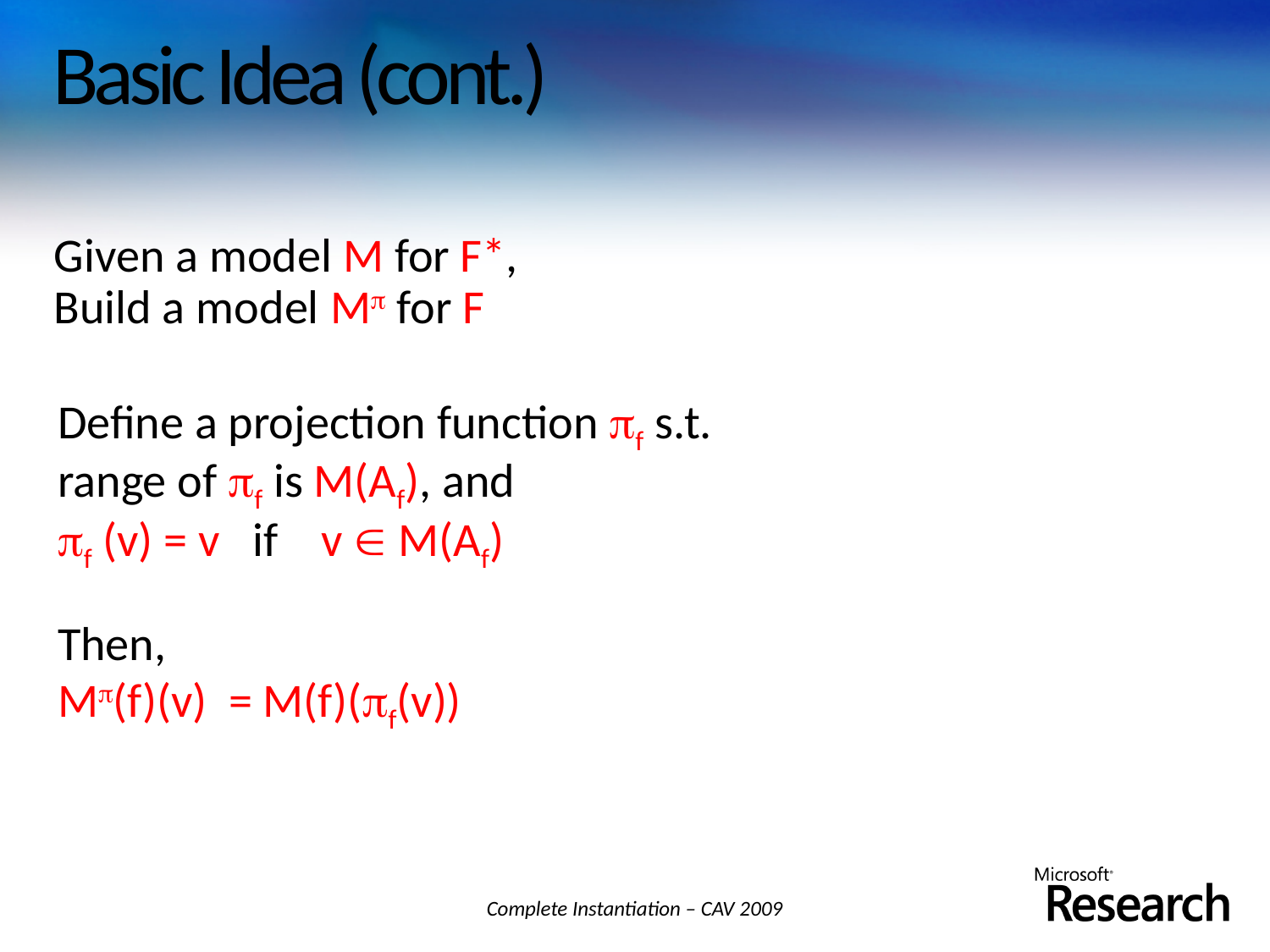

# Basic Idea (cont.)
Given a model M for F*,
Build a model Mπ for F

Define a projection function πf s.t.
range of πf is M(Af), and
πf (v) = v   if    v ∈ M(Af)

Then,
Mπ(f)(v)  = M(f)(πf(v))
Complete Instantiation – CAV 2009